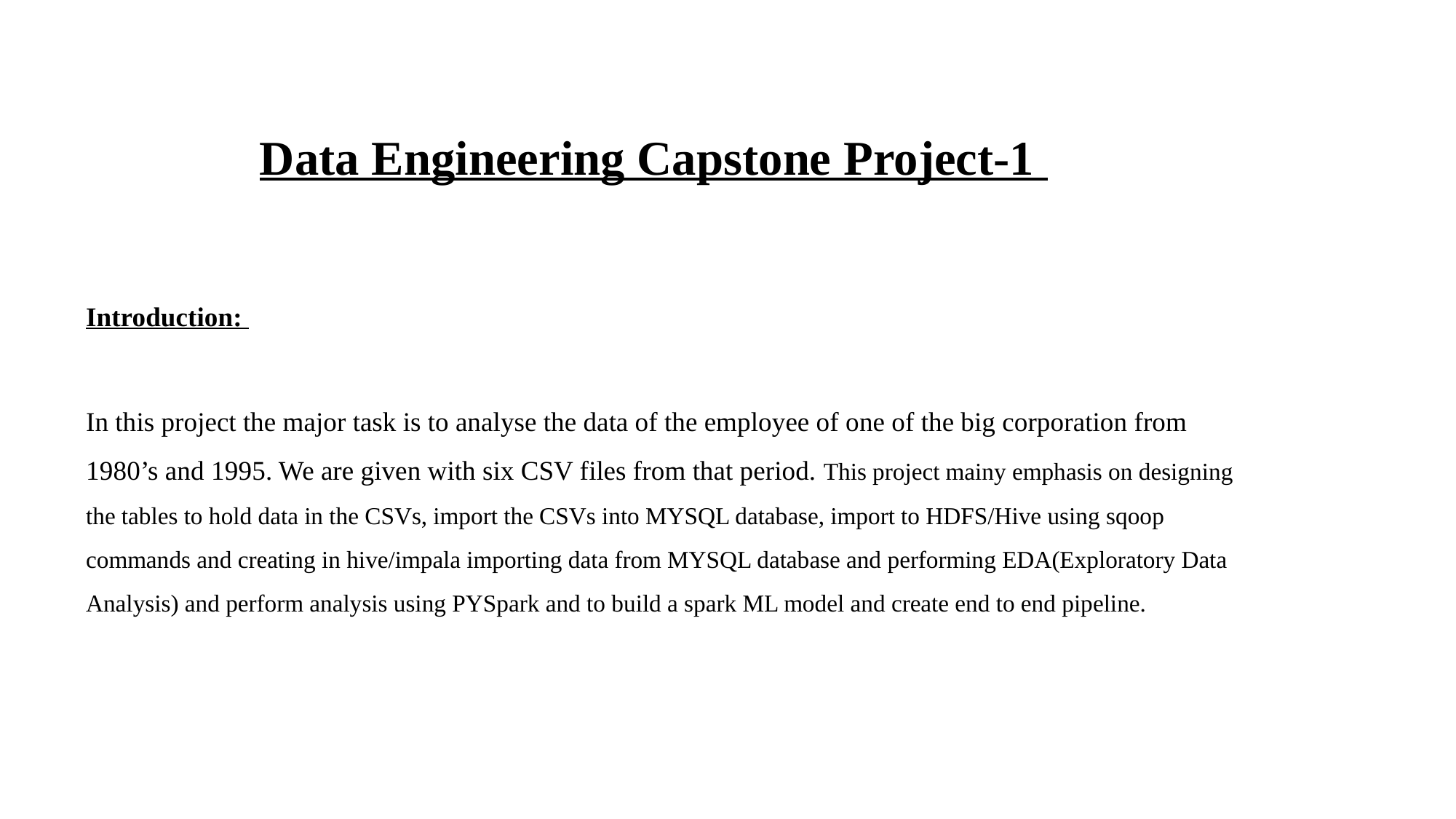

# Data Engineering Capstone Project-1

Introduction:

In this project the major task is to analyse the data of the employee of one of the big corporation from 1980’s and 1995. We are given with six CSV files from that period. This project mainy emphasis on designing the tables to hold data in the CSVs, import the CSVs into MYSQL database, import to HDFS/Hive using sqoop commands and creating in hive/impala importing data from MYSQL database and performing EDA(Exploratory Data Analysis) and perform analysis using PYSpark and to build a spark ML model and create end to end pipeline.